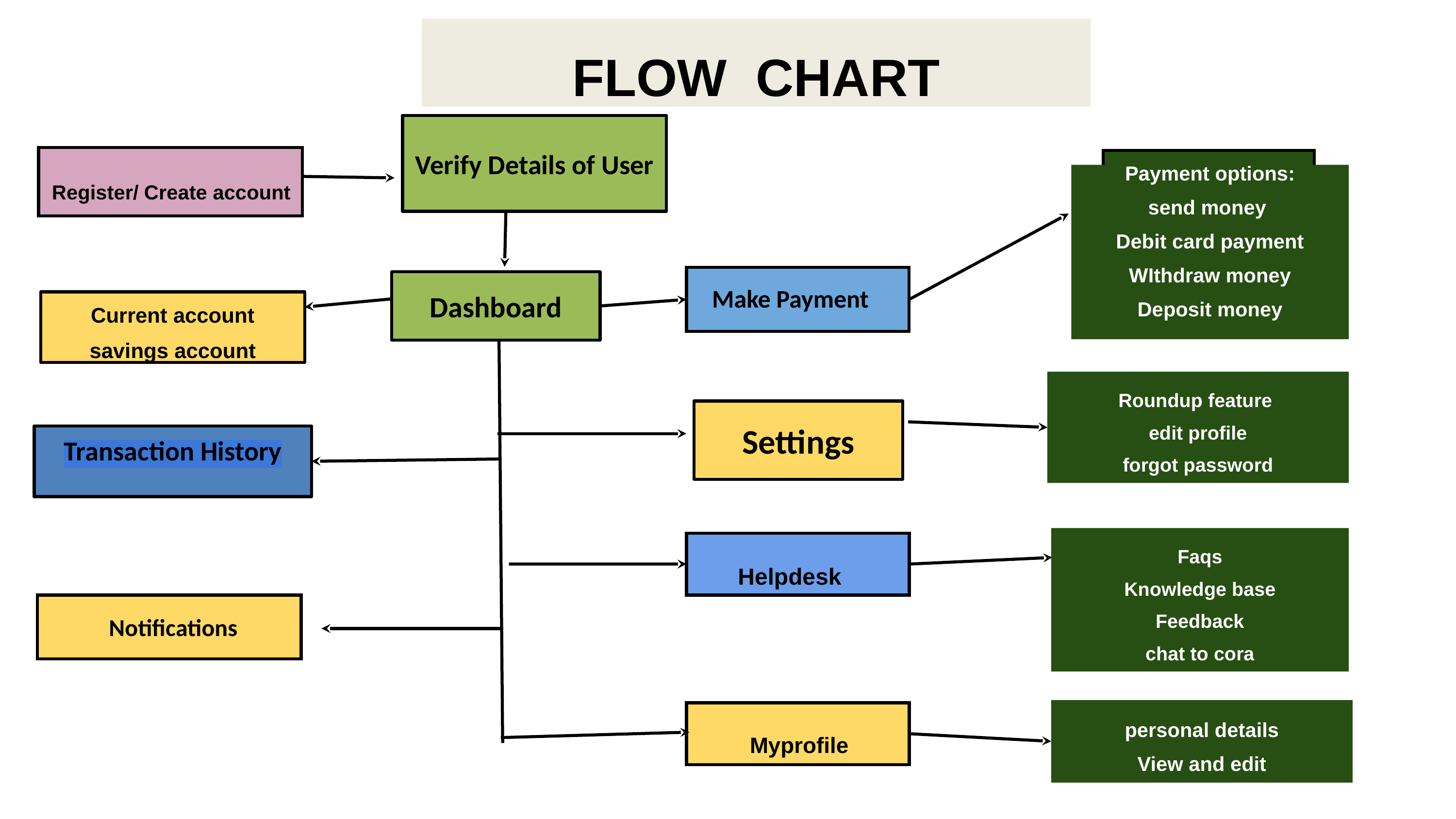

FLOW  CHART
Verify Details of User

Payment options:
send money
Debit card payment
WIthdraw money
Deposit money

Register/ Create account

Dashboard
Make Payment
Current account
savings account
Roundup feature
edit profile
forgot password
Settings
Transaction History
Faqs
Knowledge base
Feedback
chat to cora

Helpdesk

Notifications
personal details
View and edit

Myprofile